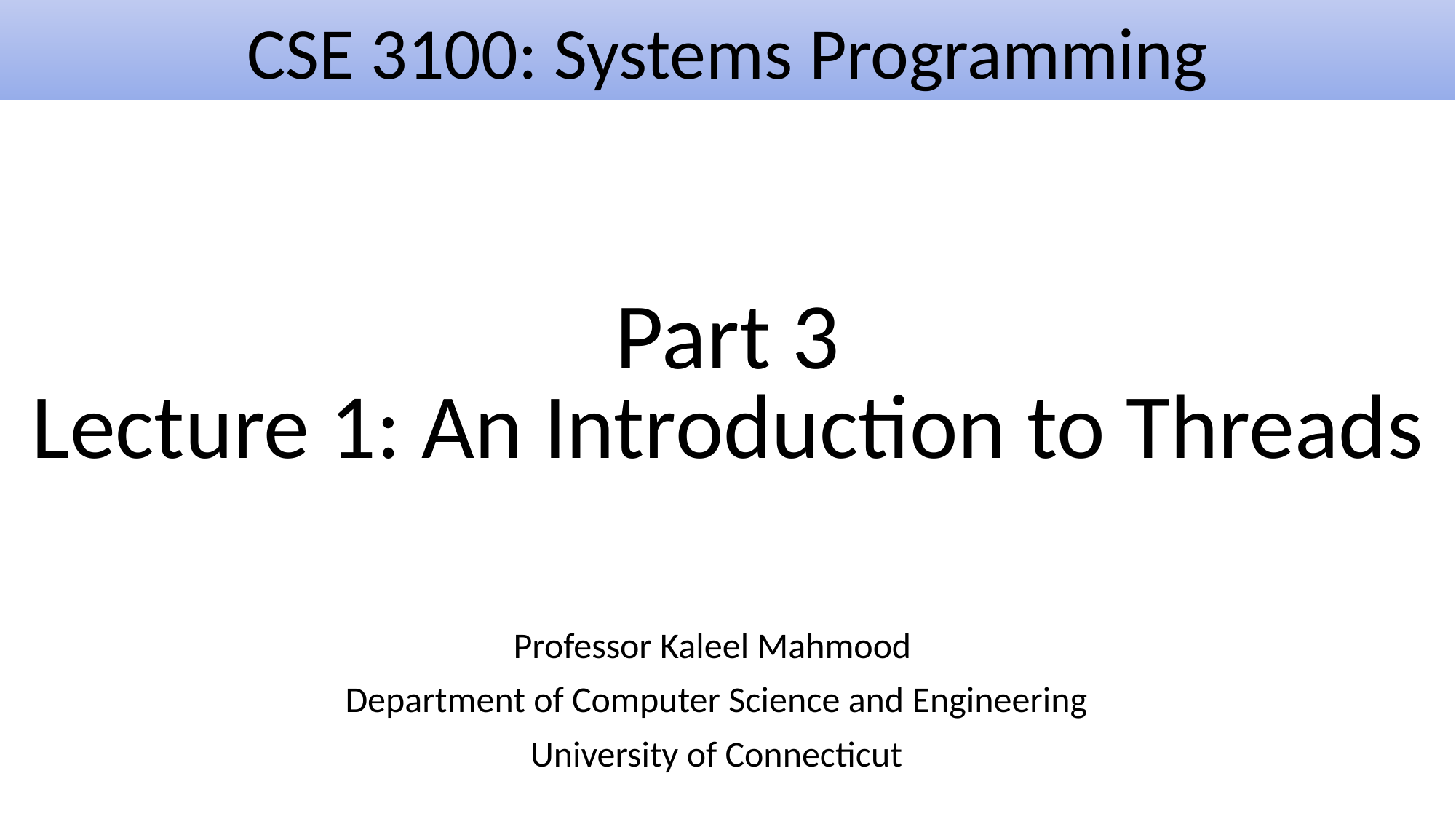

# CSE 3100: Systems Programming
Part 3
Lecture 1: An Introduction to Threads
Professor Kaleel Mahmood
Department of Computer Science and Engineering
University of Connecticut